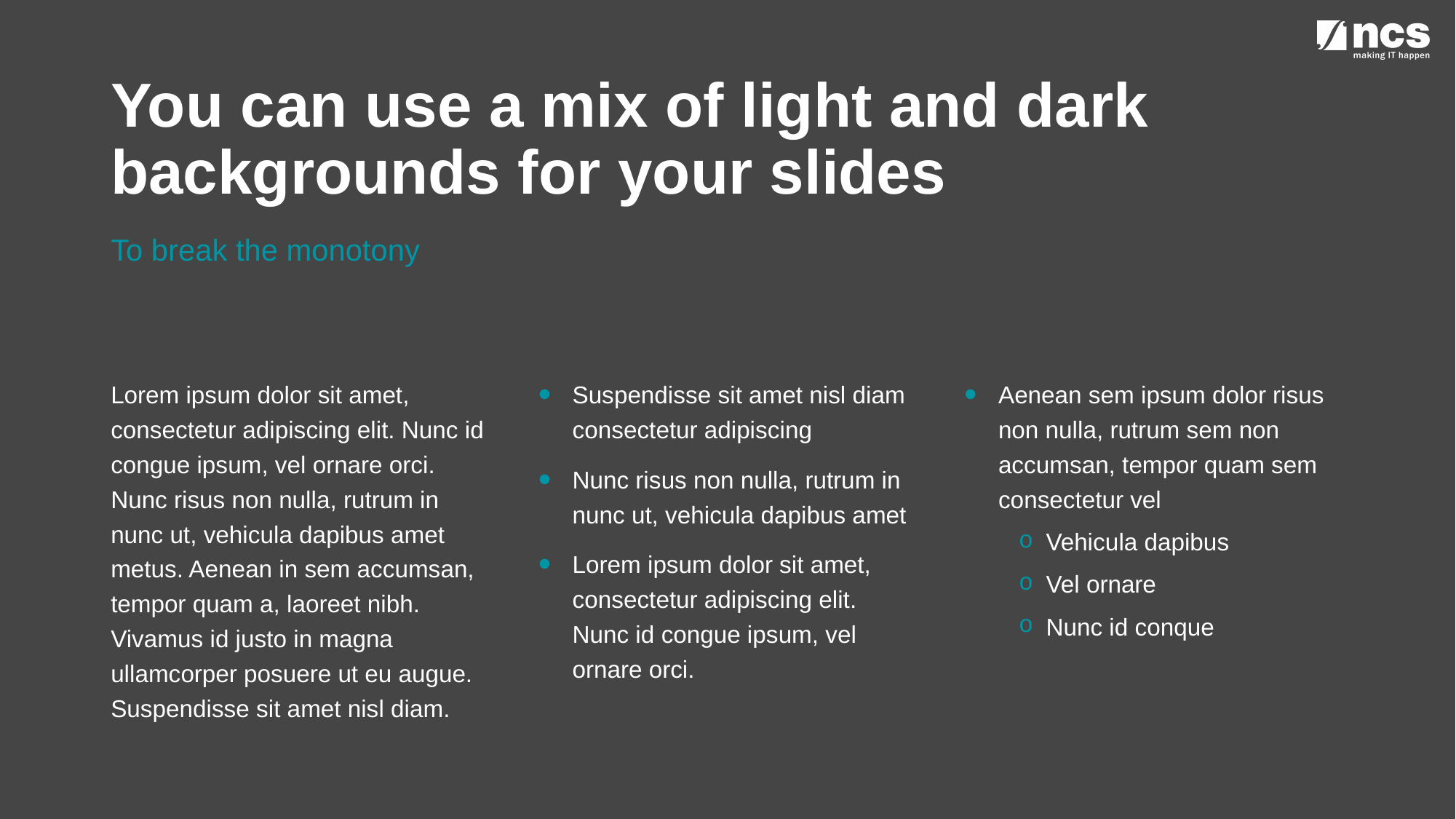

# You can use a mix of light and dark backgrounds for your slides
To break the monotony
Lorem ipsum dolor sit amet, consectetur adipiscing elit. Nunc id congue ipsum, vel ornare orci. Nunc risus non nulla, rutrum in nunc ut, vehicula dapibus amet metus. Aenean in sem accumsan, tempor quam a, laoreet nibh. Vivamus id justo in magna ullamcorper posuere ut eu augue. Suspendisse sit amet nisl diam.
Suspendisse sit amet nisl diam consectetur adipiscing
Nunc risus non nulla, rutrum in nunc ut, vehicula dapibus amet
Lorem ipsum dolor sit amet, consectetur adipiscing elit. Nunc id congue ipsum, vel ornare orci.

Aenean sem ipsum dolor risus non nulla, rutrum sem non accumsan, tempor quam sem consectetur vel
Vehicula dapibus
Vel ornare
Nunc id conque